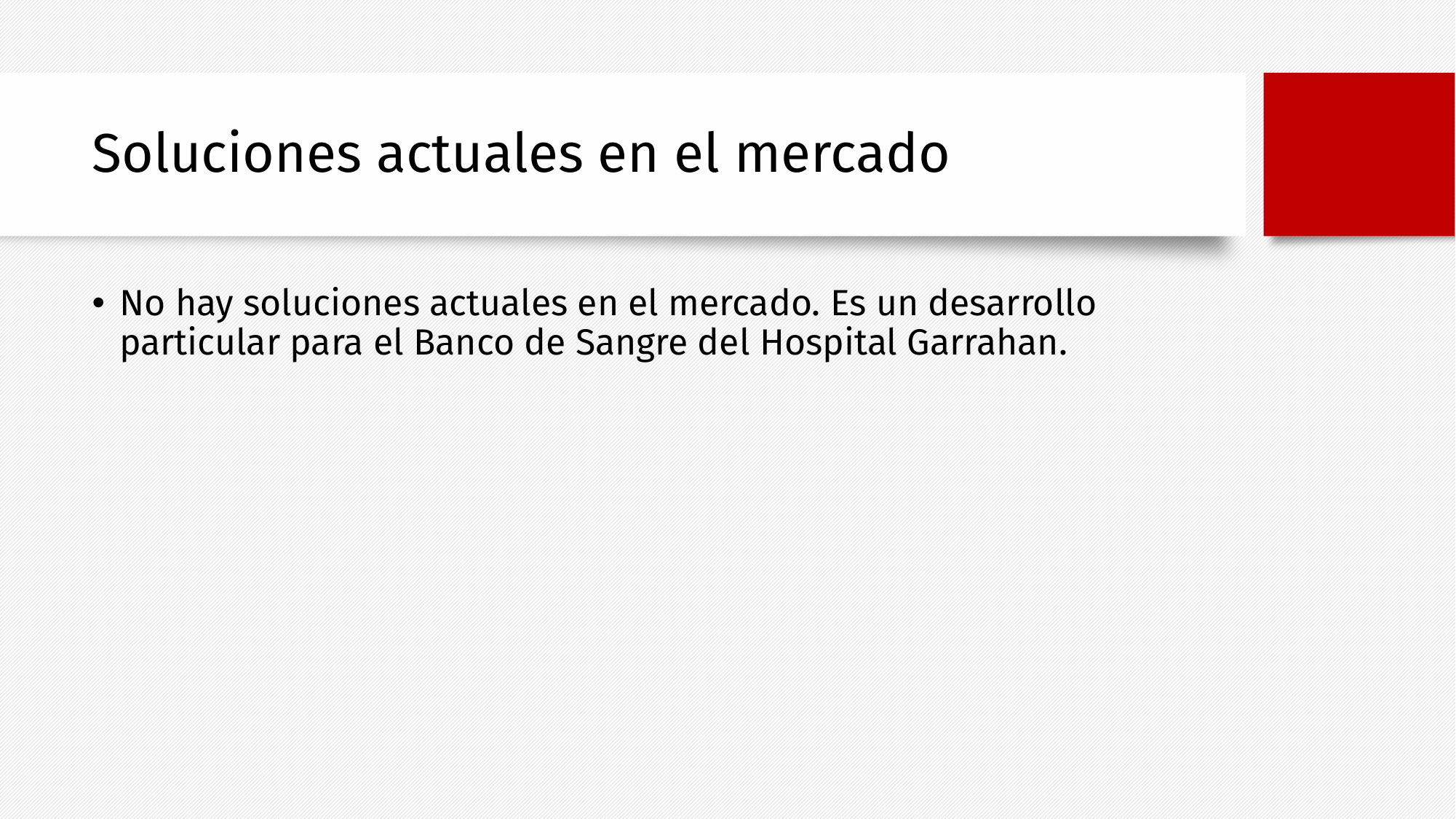

# Soluciones actuales en el mercado
No hay soluciones actuales en el mercado. Es un desarrollo particular para el Banco de Sangre del Hospital Garrahan.